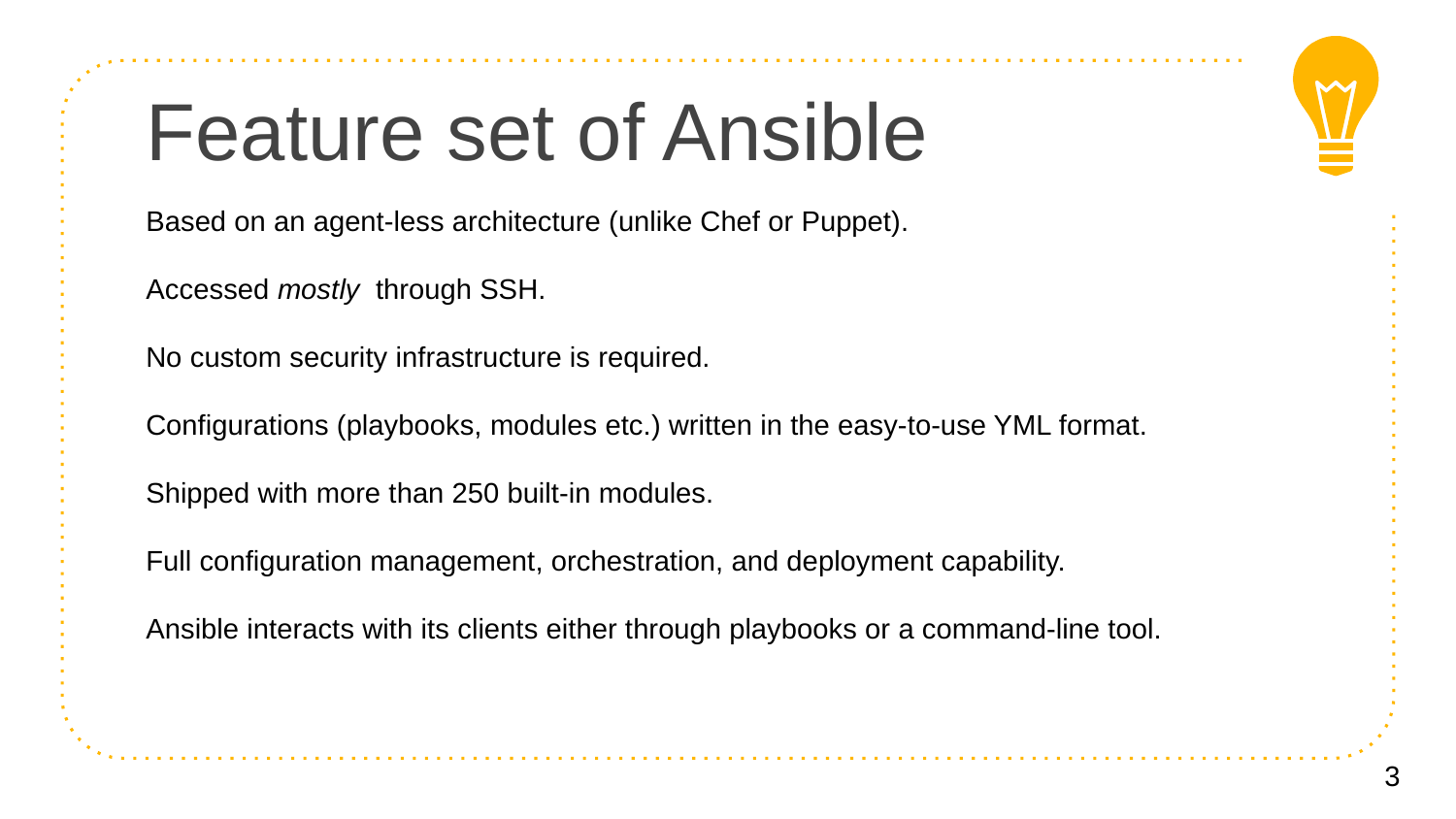

# Feature set of Ansible
Based on an agent-less architecture (unlike Chef or Puppet).

Accessed mostly  through SSH.

No custom security infrastructure is required.

Configurations (playbooks, modules etc.) written in the easy-to-use YML format.

Shipped with more than 250 built-in modules.

Full configuration management, orchestration, and deployment capability.

Ansible interacts with its clients either through playbooks or a command-line tool.
3